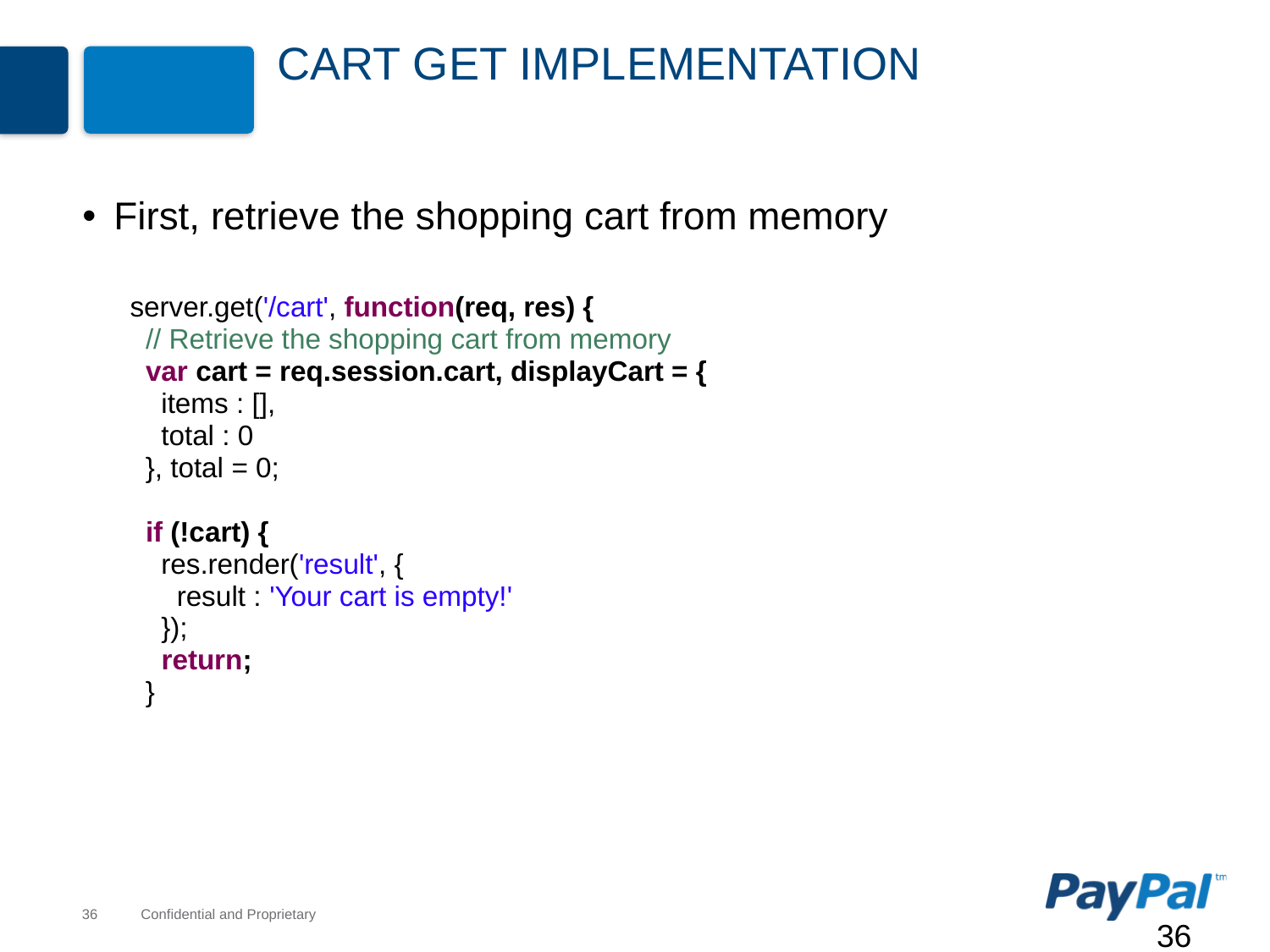

# Cart GET Implementation
First, retrieve the shopping cart from memory
server.get('/cart', function(req, res) {
  // Retrieve the shopping cart from memory
  var cart = req.session.cart, displayCart = {
    items : [],
    total : 0
  }, total = 0;
  if (!cart) {
    res.render('result', {
      result : 'Your cart is empty!'
    });
    return;
  }

36